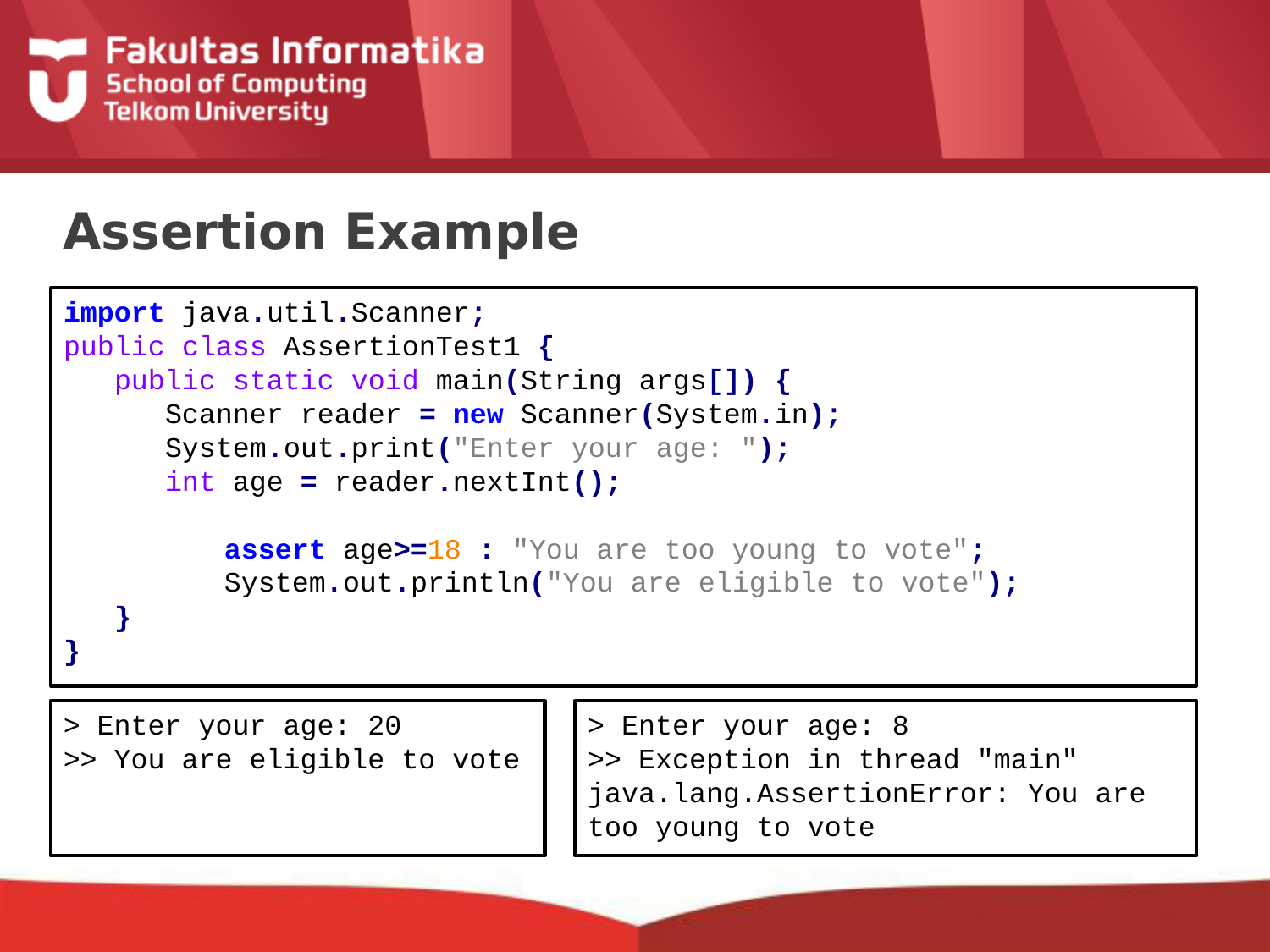

# Assertion Example
import java.util.Scanner;
public class AssertionTest1 {
   public static void main(String args[]) {
      Scanner reader = new Scanner(System.in);
      System.out.print("Enter your age: ");
      int age = reader.nextInt();

	  assert age>=18 : "You are too young to vote";
	  System.out.println("You are eligible to vote");
   }
}
> Enter your age: 8
>> Exception in thread "main" java.lang.AssertionError: You are too young to vote
> Enter your age: 20
>> You are eligible to vote